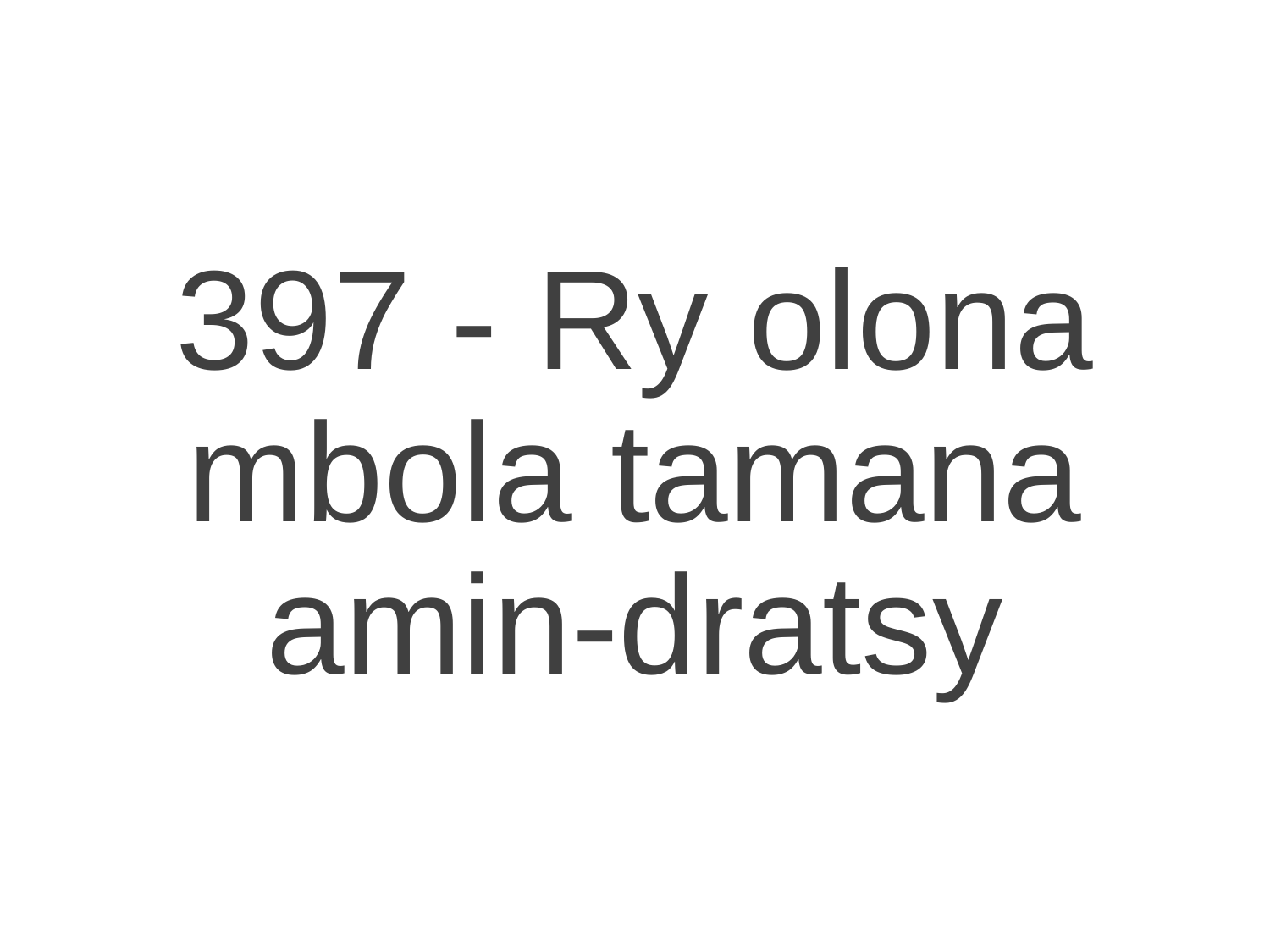

397 - Ry olona mbola tamana amin-dratsy